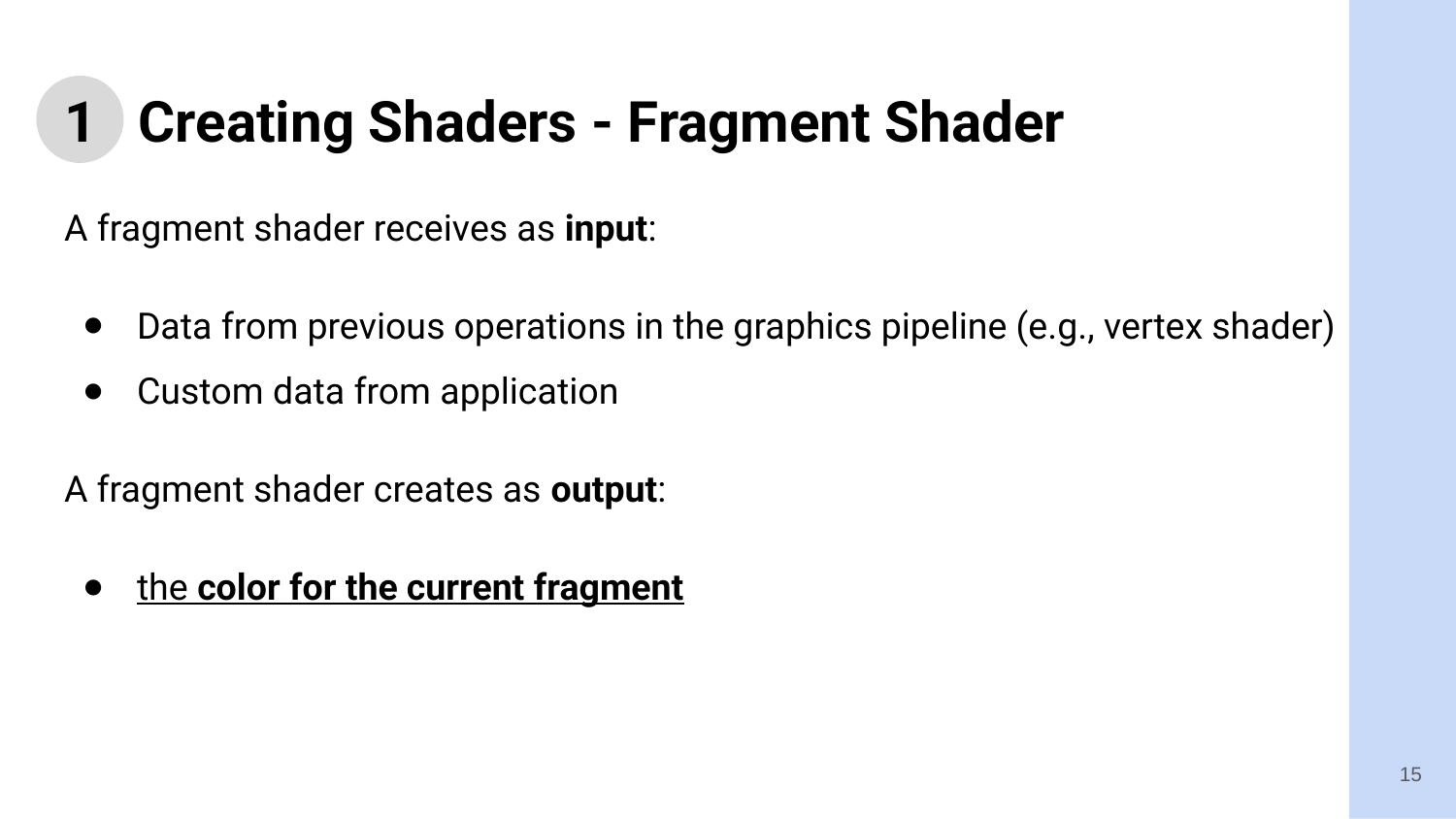

# 1   Creating Shaders - Fragment Shader

A fragment shader receives as input:
Data from previous operations in the graphics pipeline (e.g., vertex shader)
Custom data from application
A fragment shader creates as output:
the color for the current fragment
15